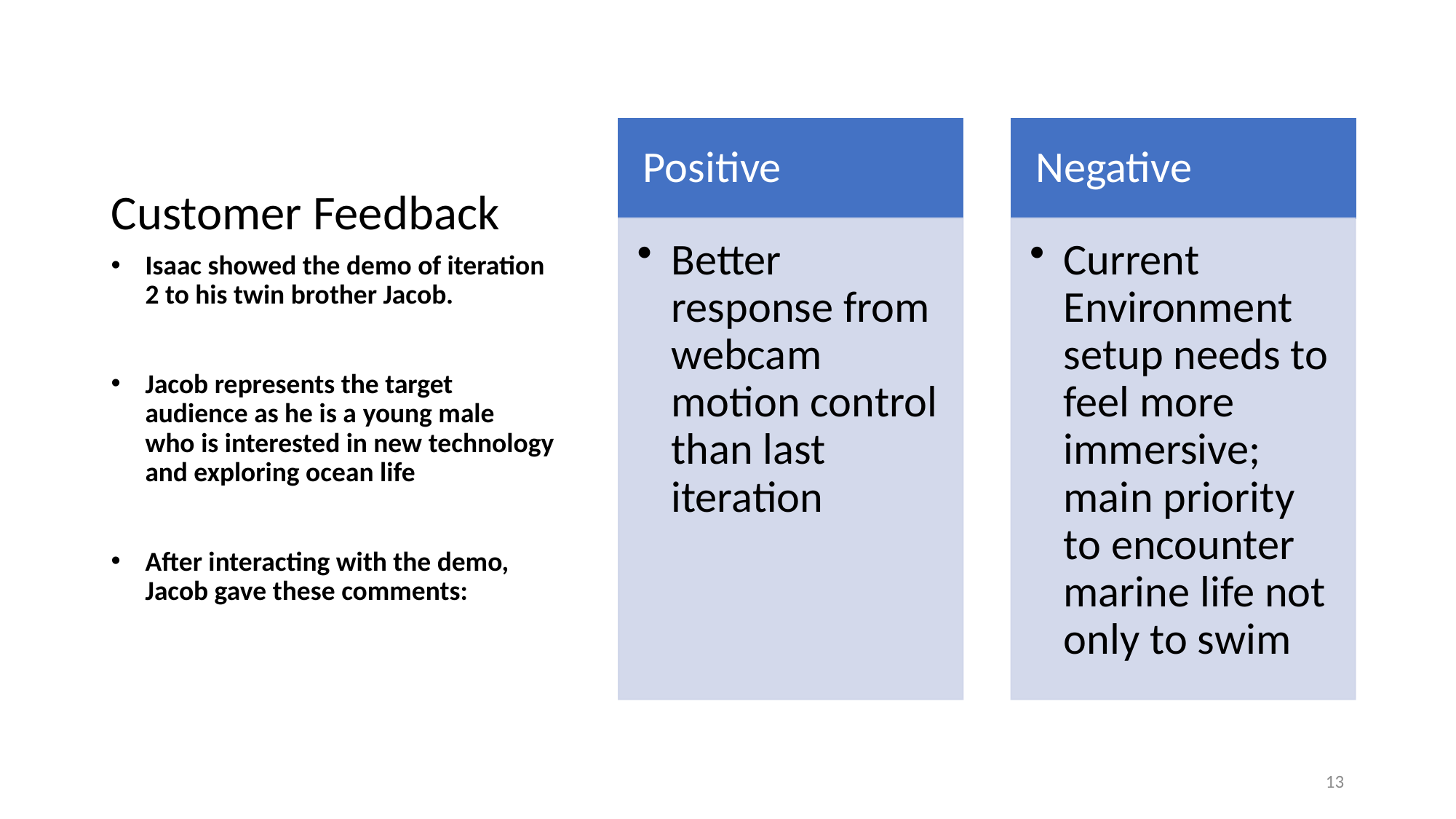

# Customer Feedback
Positive
Better response from webcam motion control than last iteration
Negative
Current Environment setup needs to feel more immersive; main priority to encounter marine life not only to swim
Isaac showed the demo of iteration 2 to his twin brother Jacob.

Jacob represents the target audience as he is a young male who is interested in new technology and exploring ocean life

After interacting with the demo, Jacob gave these comments:

13